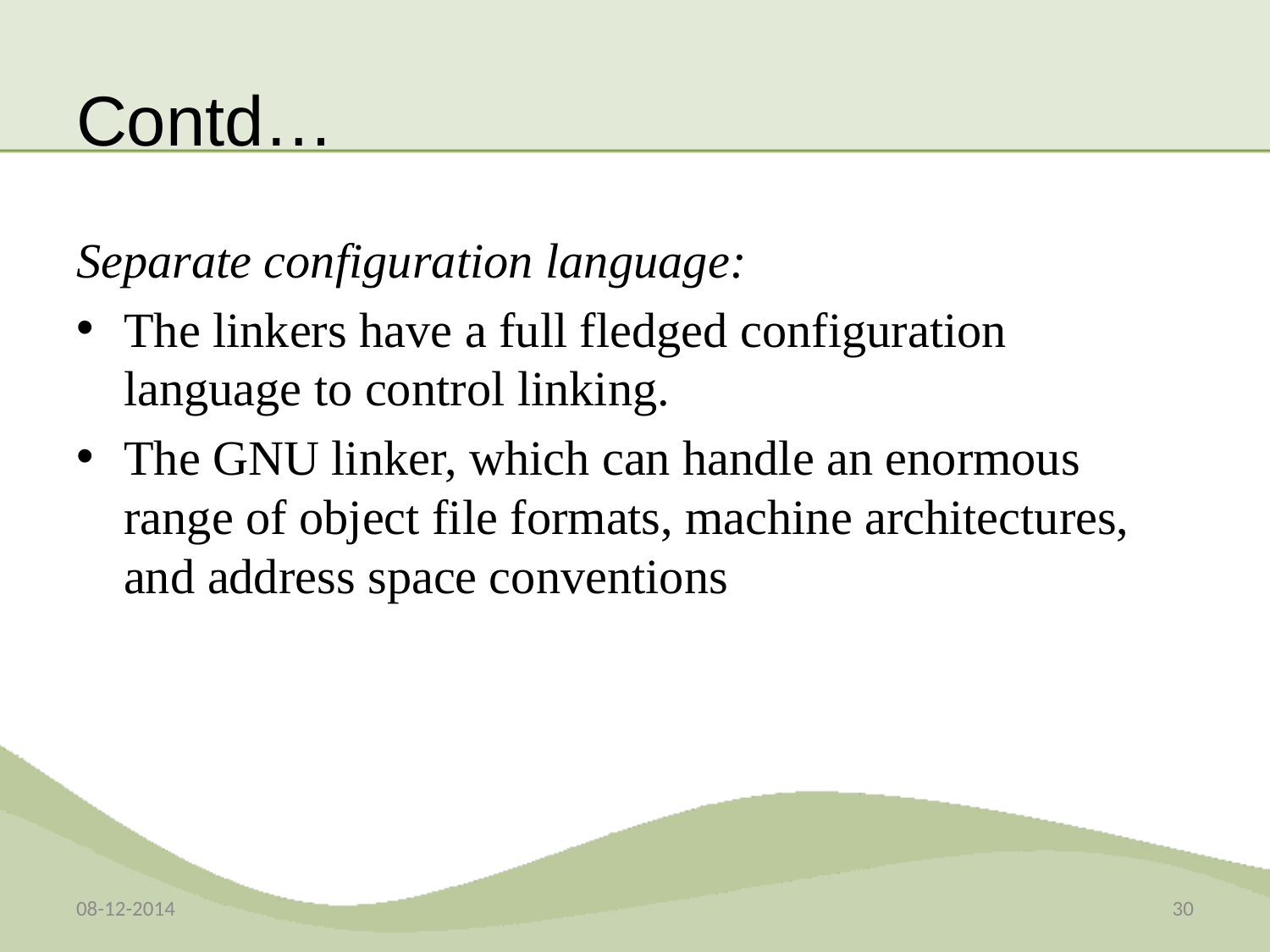

# Contd…
Separate configuration language:
The linkers have a full fledged configuration language to control linking.
The GNU linker, which can handle an enormous range of object file formats, machine architectures, and address space conventions
08-12-2014
30